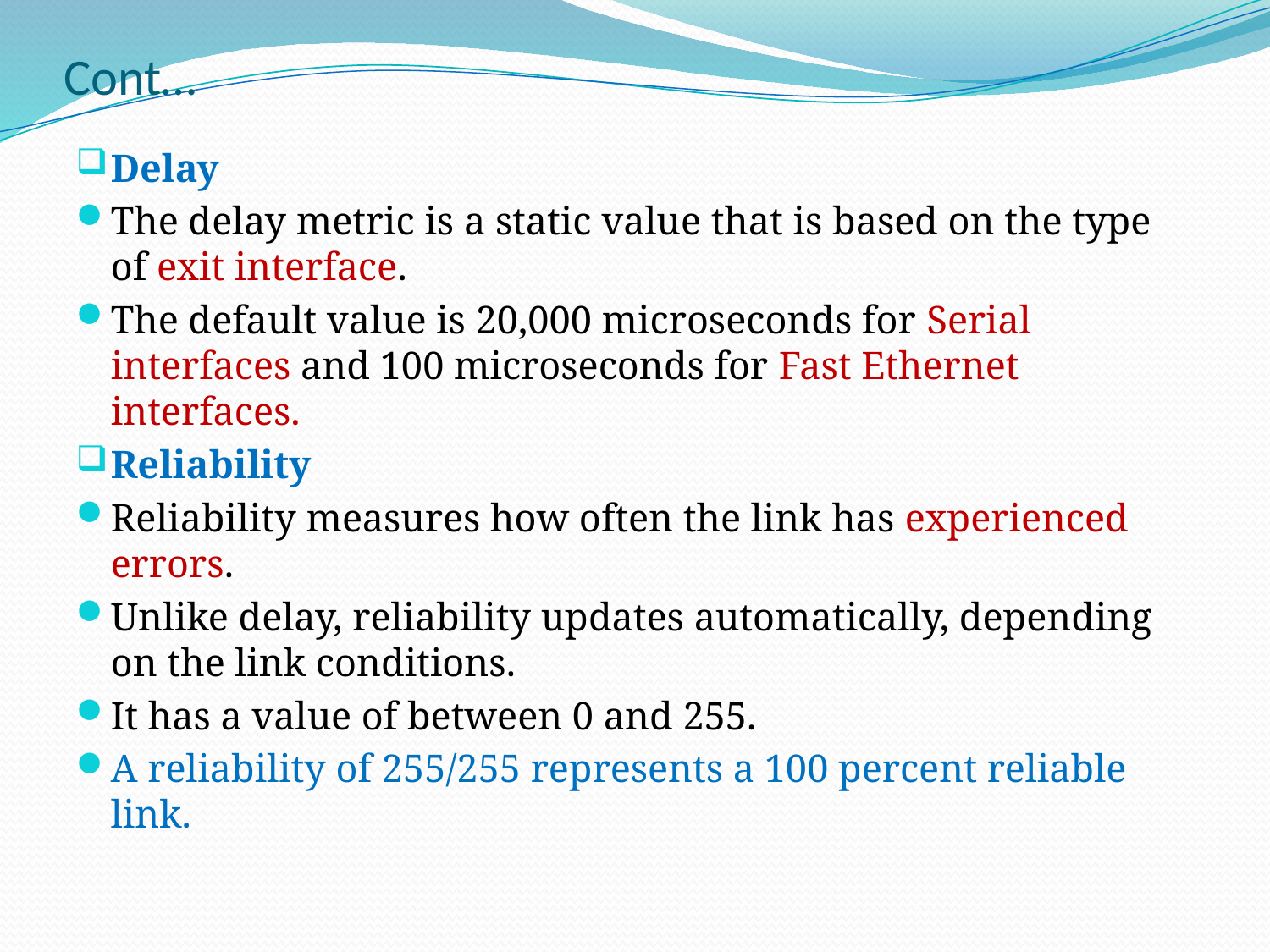

# Cont…
Delay
The delay metric is a static value that is based on the type of exit interface.
The default value is 20,000 microseconds for Serial interfaces and 100 microseconds for Fast Ethernet interfaces.
Reliability
Reliability measures how often the link has experienced errors.
Unlike delay, reliability updates automatically, depending on the link conditions.
It has a value of between 0 and 255.
A reliability of 255/255 represents a 100 percent reliable link.